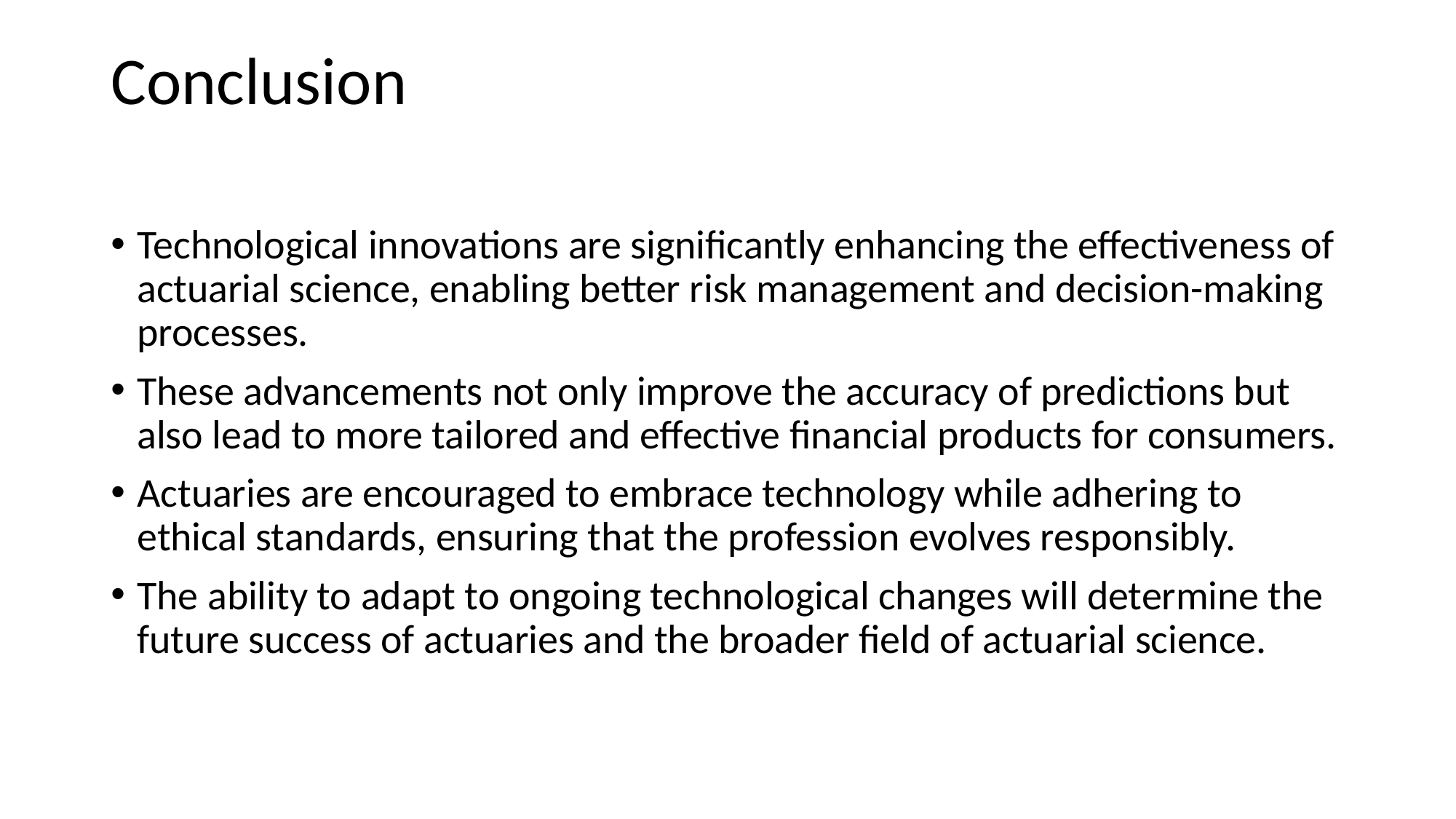

# Conclusion
Technological innovations are significantly enhancing the effectiveness of actuarial science, enabling better risk management and decision-making processes.
These advancements not only improve the accuracy of predictions but also lead to more tailored and effective financial products for consumers.
Actuaries are encouraged to embrace technology while adhering to ethical standards, ensuring that the profession evolves responsibly.
The ability to adapt to ongoing technological changes will determine the future success of actuaries and the broader field of actuarial science.